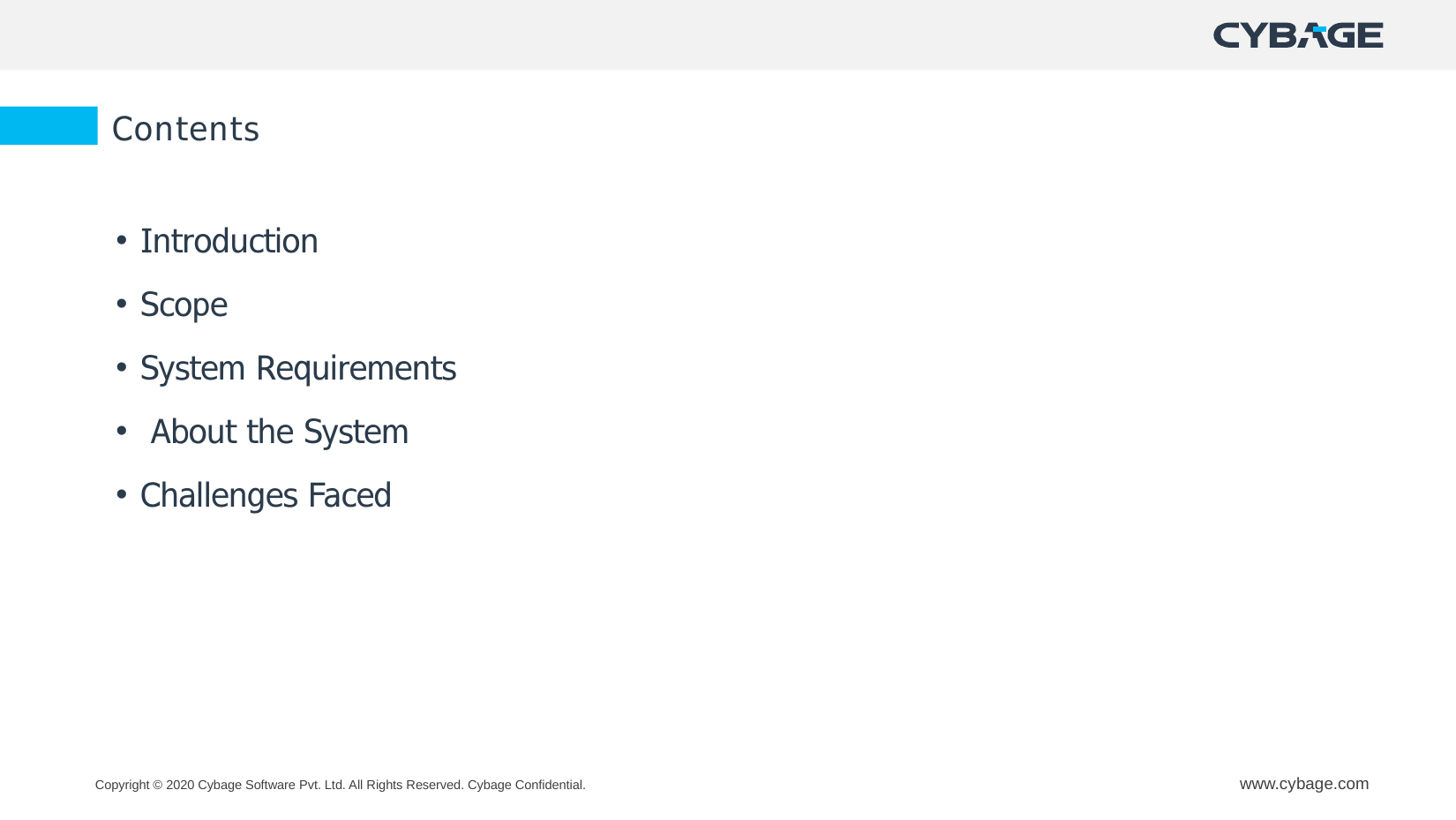

Contents

Introduction
Scope
System Requirements
 About the System
Challenges Faced